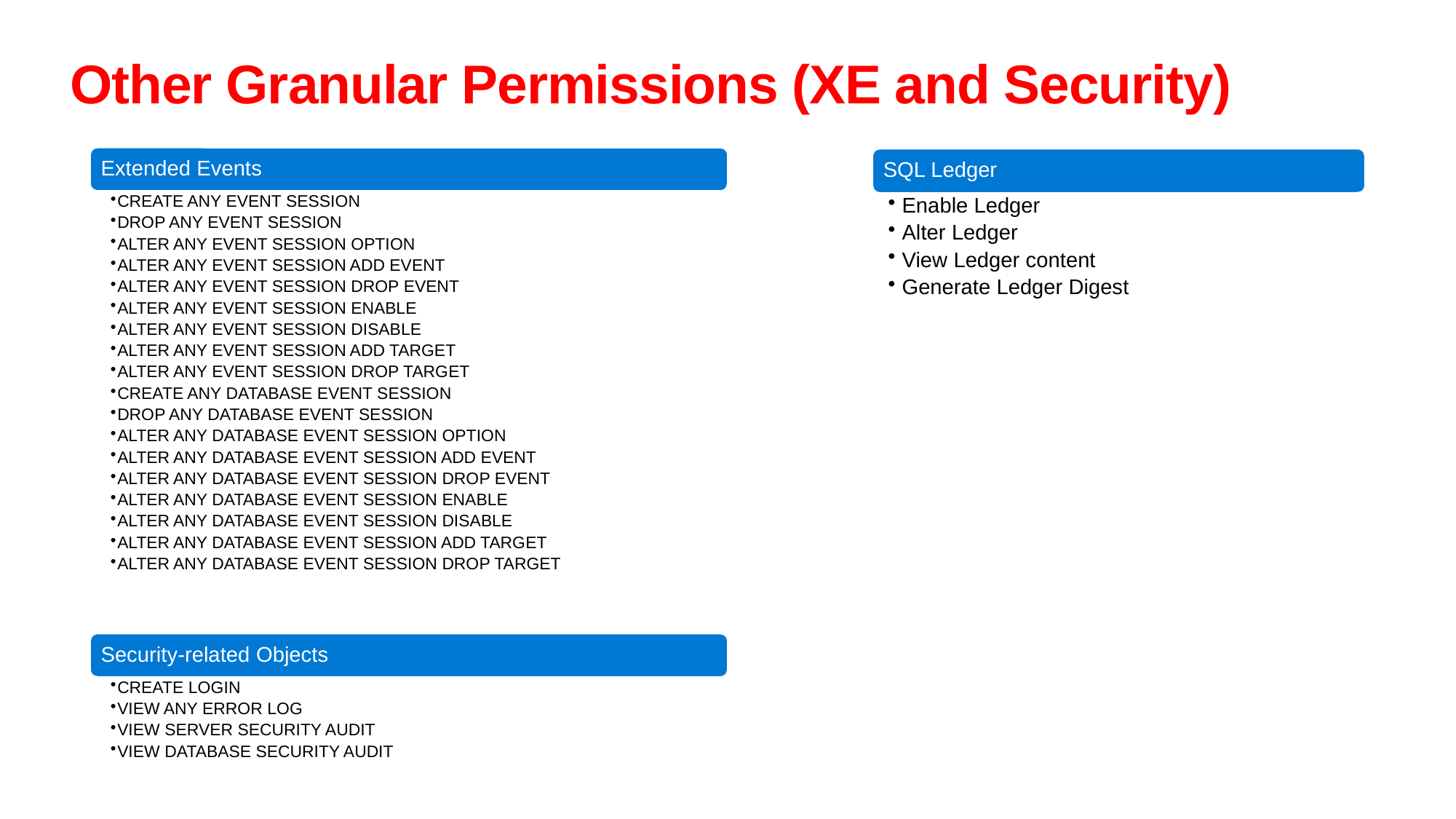

SQL Ledger
Enable Ledger
Alter Ledger
View Ledger content
Generate Ledger Digest
# Other Granular Permissions (XE and Security)
Extended Events
CREATE ANY EVENT SESSION
DROP ANY EVENT SESSION
ALTER ANY EVENT SESSION OPTION
ALTER ANY EVENT SESSION ADD EVENT
ALTER ANY EVENT SESSION DROP EVENT
ALTER ANY EVENT SESSION ENABLE
ALTER ANY EVENT SESSION DISABLE
ALTER ANY EVENT SESSION ADD TARGET
ALTER ANY EVENT SESSION DROP TARGET
CREATE ANY DATABASE EVENT SESSION
DROP ANY DATABASE EVENT SESSION
ALTER ANY DATABASE EVENT SESSION OPTION
ALTER ANY DATABASE EVENT SESSION ADD EVENT
ALTER ANY DATABASE EVENT SESSION DROP EVENT
ALTER ANY DATABASE EVENT SESSION ENABLE
ALTER ANY DATABASE EVENT SESSION DISABLE
ALTER ANY DATABASE EVENT SESSION ADD TARGET
ALTER ANY DATABASE EVENT SESSION DROP TARGET
Security-related Objects
CREATE LOGIN
VIEW ANY ERROR LOG
VIEW SERVER SECURITY AUDIT
VIEW DATABASE SECURITY AUDIT